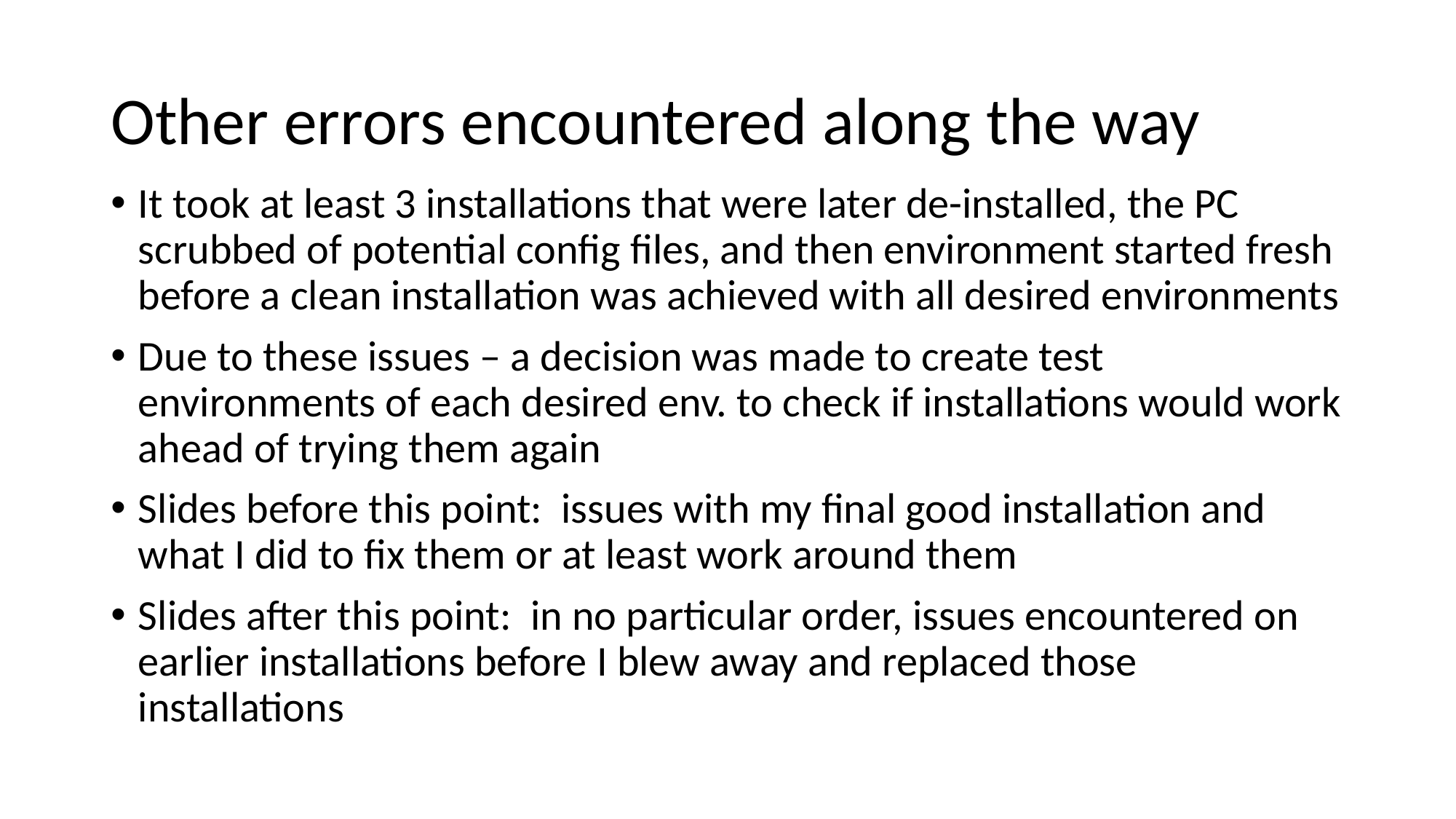

# Other errors encountered along the way
It took at least 3 installations that were later de-installed, the PC scrubbed of potential config files, and then environment started fresh before a clean installation was achieved with all desired environments
Due to these issues – a decision was made to create test environments of each desired env. to check if installations would work ahead of trying them again
Slides before this point:  issues with my final good installation and what I did to fix them or at least work around them
Slides after this point:  in no particular order, issues encountered on earlier installations before I blew away and replaced those installations